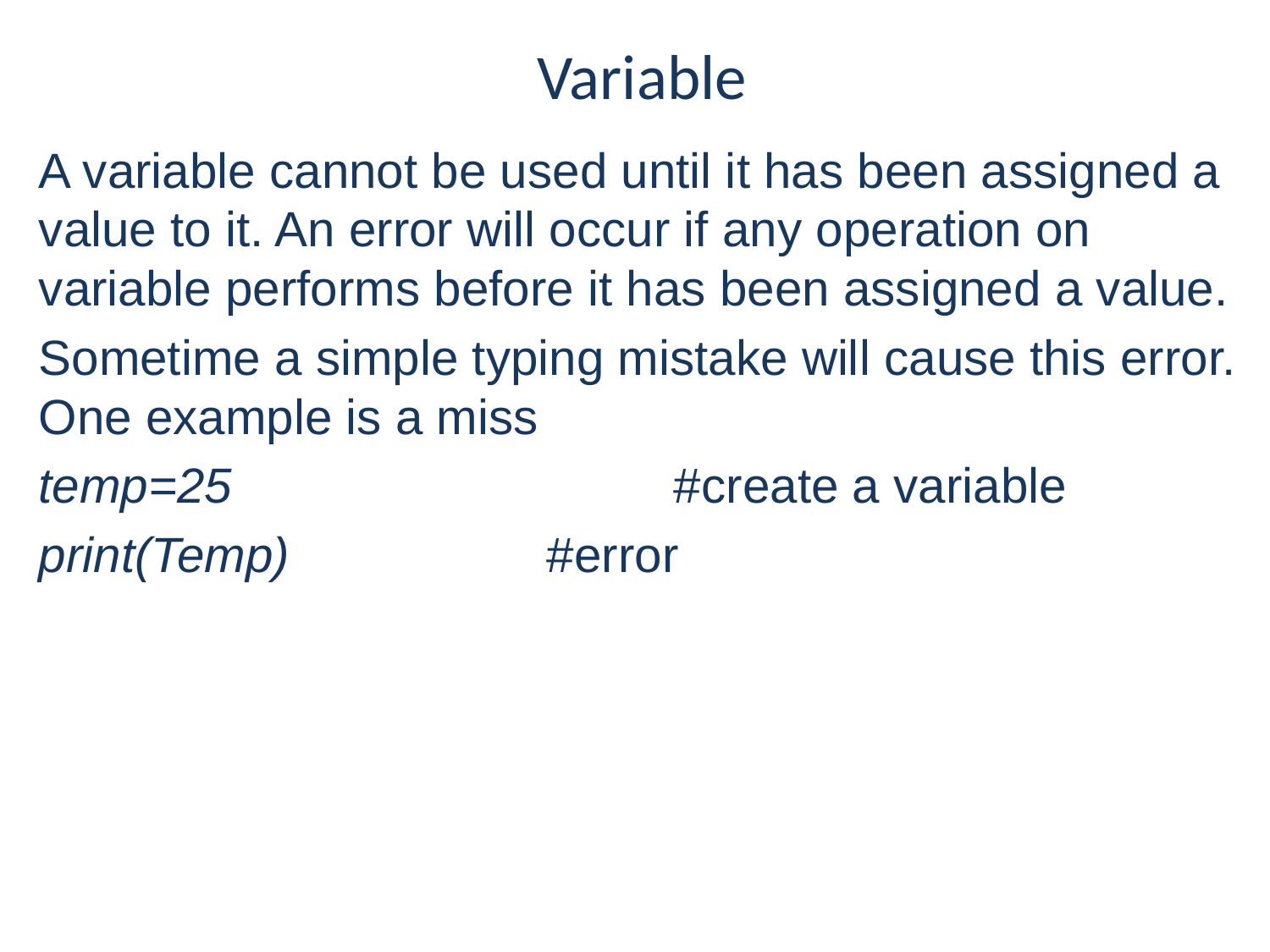

# Variable
A variable cannot be used until it has been assigned a value to it. An error will occur if any operation on variable performs before it has been assigned a value.
Sometime a simple typing mistake will cause this error. One example is a miss
temp=25 				#create a variable
print(Temp)			#error